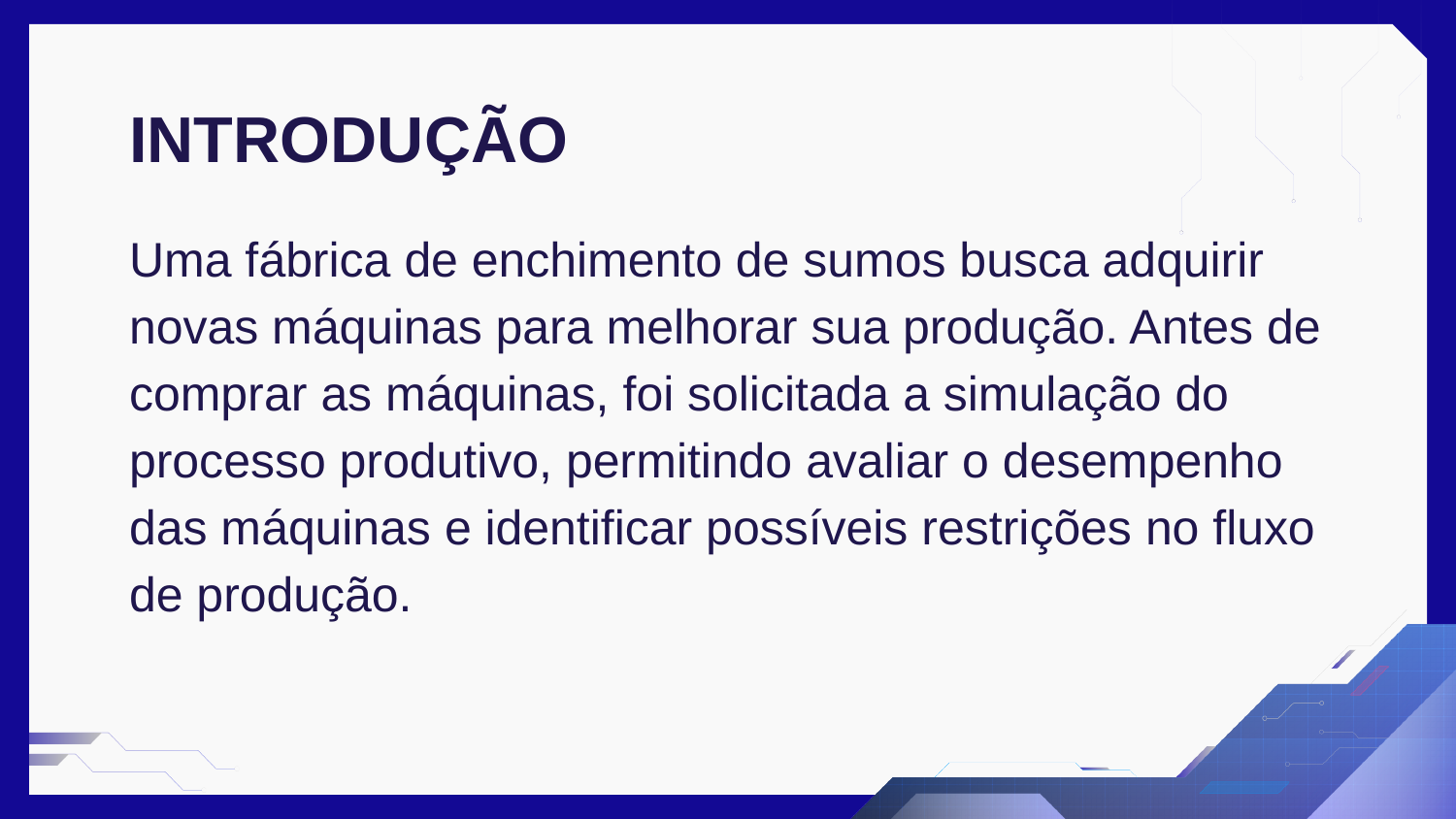

# INTRODUÇÃO
Uma fábrica de enchimento de sumos busca adquirir novas máquinas para melhorar sua produção. Antes de comprar as máquinas, foi solicitada a simulação do processo produtivo, permitindo avaliar o desempenho das máquinas e identificar possíveis restrições no fluxo de produção.